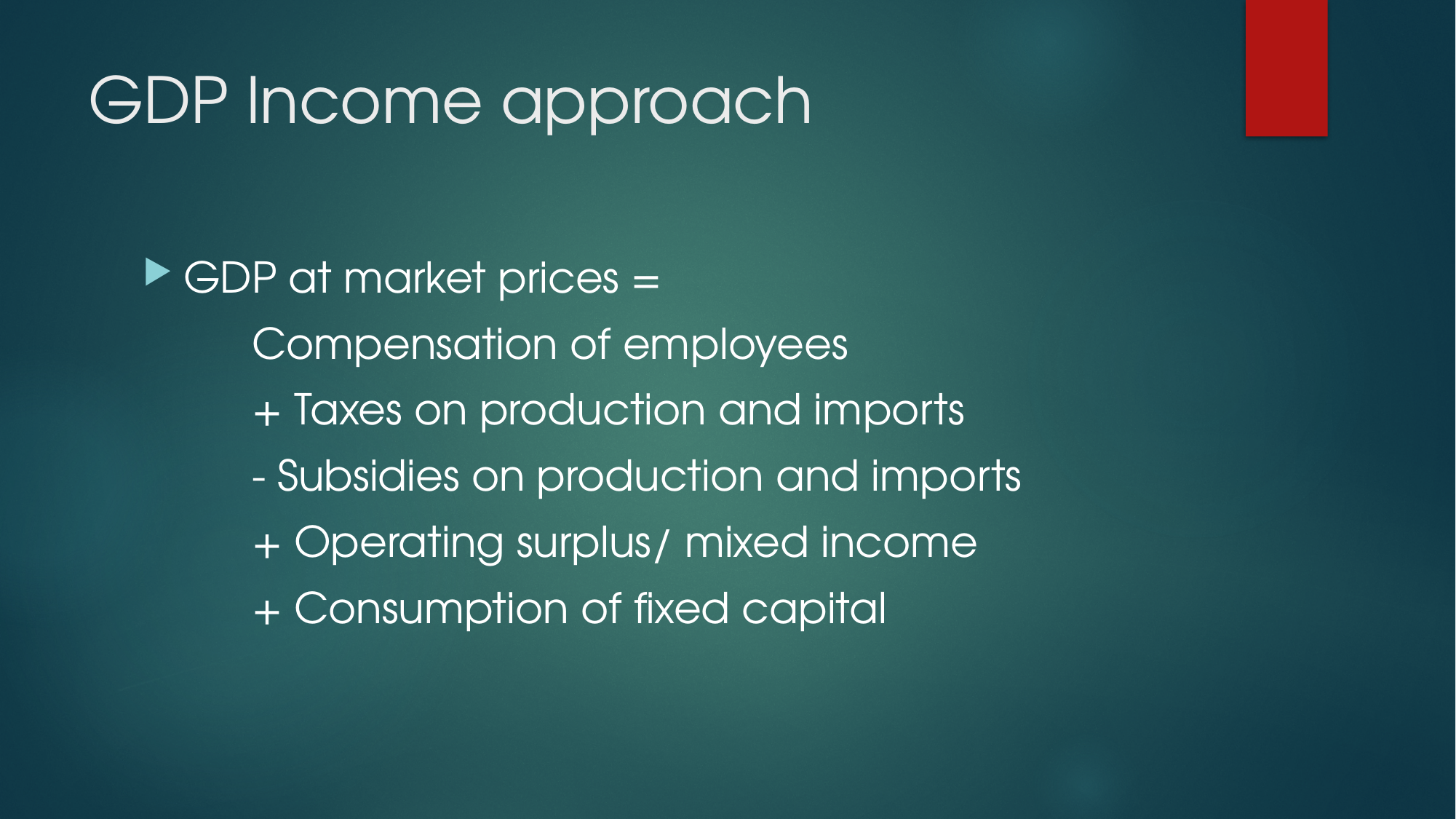

# GDP Income approach
GDP at market prices =
	Compensation of employees
	+ Taxes on production and imports
	- Subsidies on production and imports
	+ Operating surplus/ mixed income
	+ Consumption of fixed capital